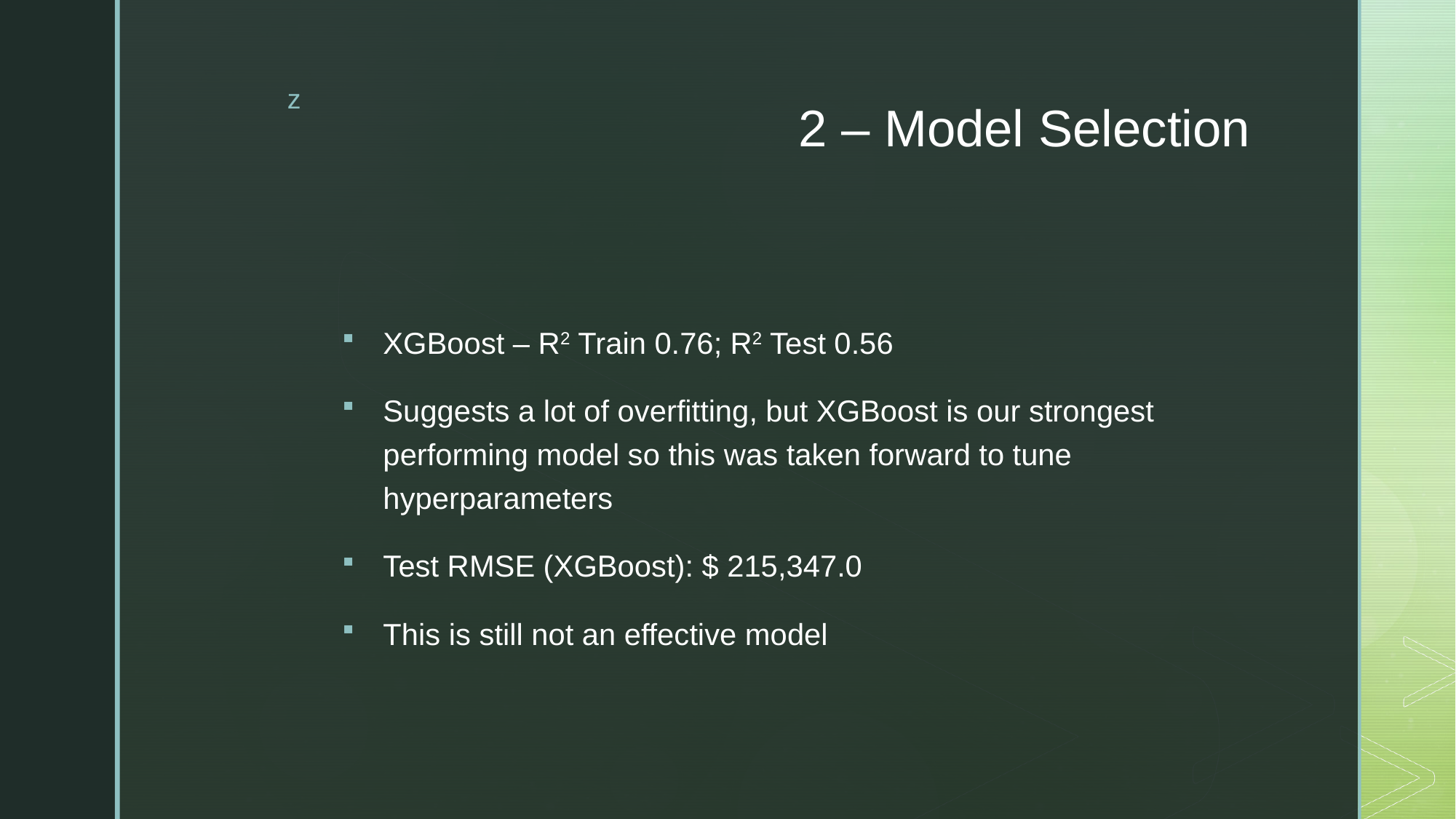

# 2 – Model Selection
XGBoost – R2 Train 0.76; R2 Test 0.56
Suggests a lot of overfitting, but XGBoost is our strongest performing model so this was taken forward to tune hyperparameters
Test RMSE (XGBoost): $ 215,347.0
This is still not an effective model